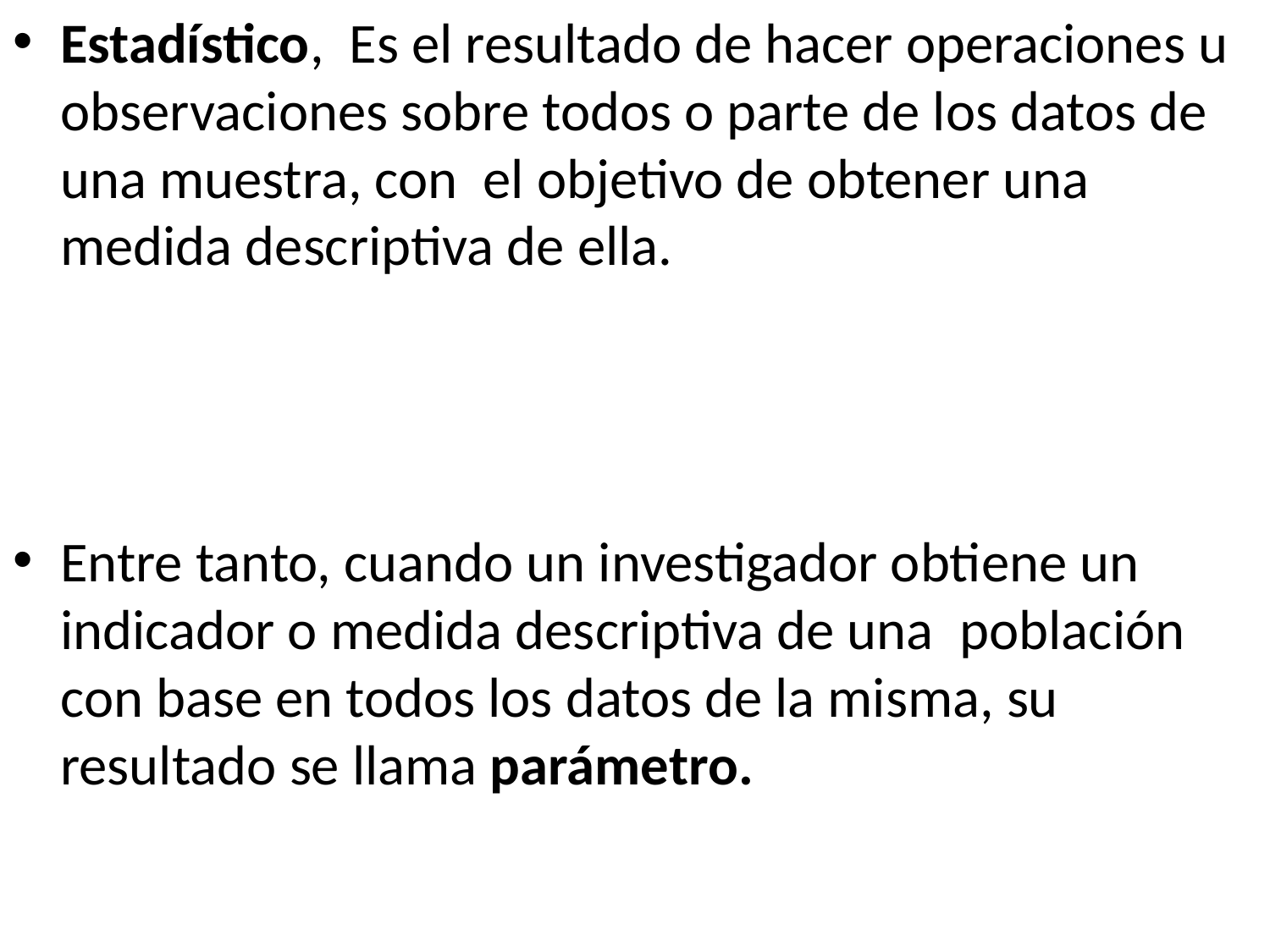

Estadístico,  Es el resultado de hacer operaciones u observaciones sobre todos o parte de los datos de una muestra, con  el objetivo de obtener una medida descriptiva de ella.

Entre tanto, cuando un investigador obtiene un indicador o medida descriptiva de una  población  con base en todos los datos de la misma, su resultado se llama parámetro.